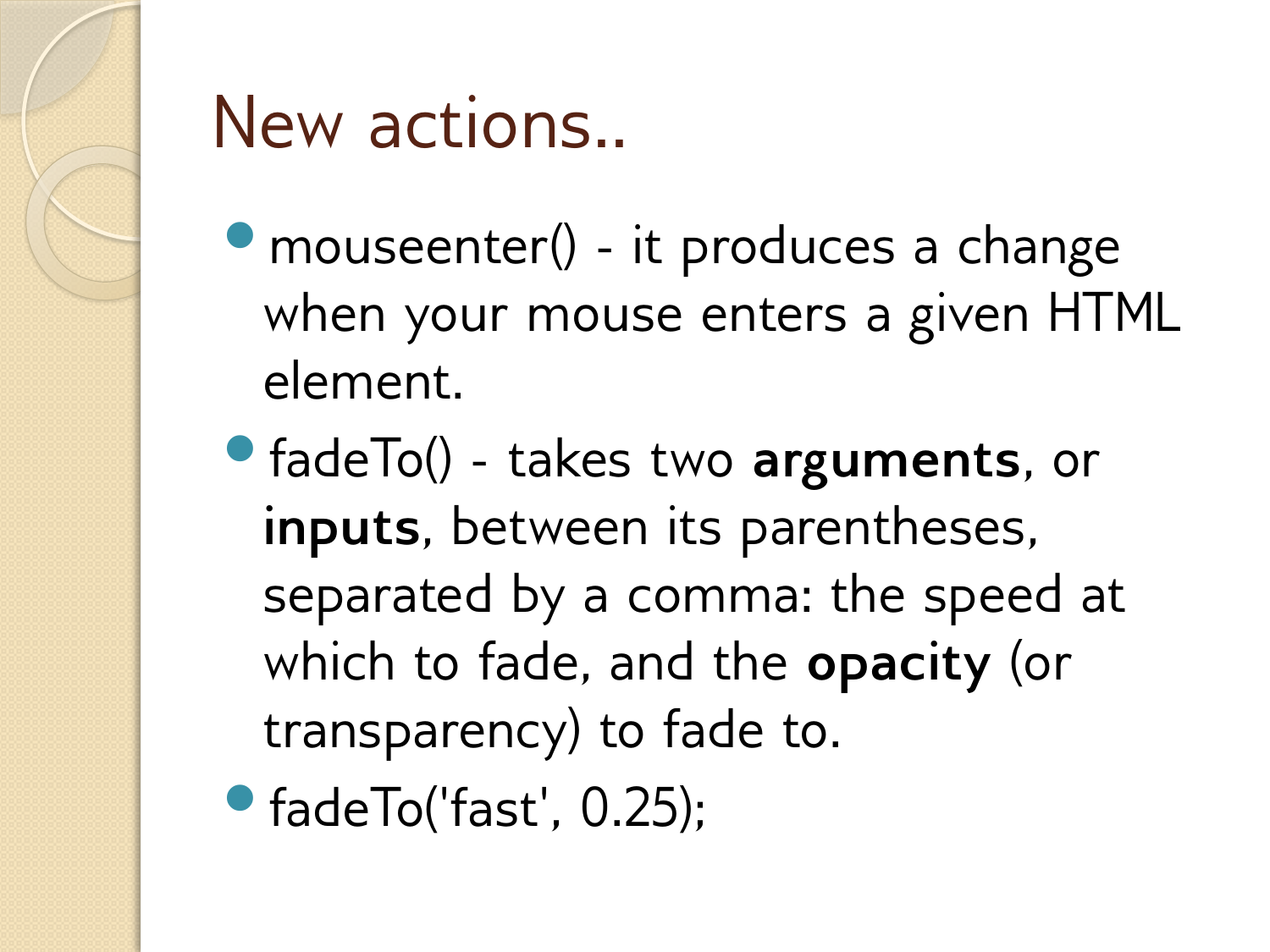

# New actions..
mouseenter() - it produces a change when your mouse enters a given HTML element.
fadeTo() - takes two arguments, or inputs, between its parentheses, separated by a comma: the speed at which to fade, and the opacity (or transparency) to fade to.
fadeTo('fast', 0.25);